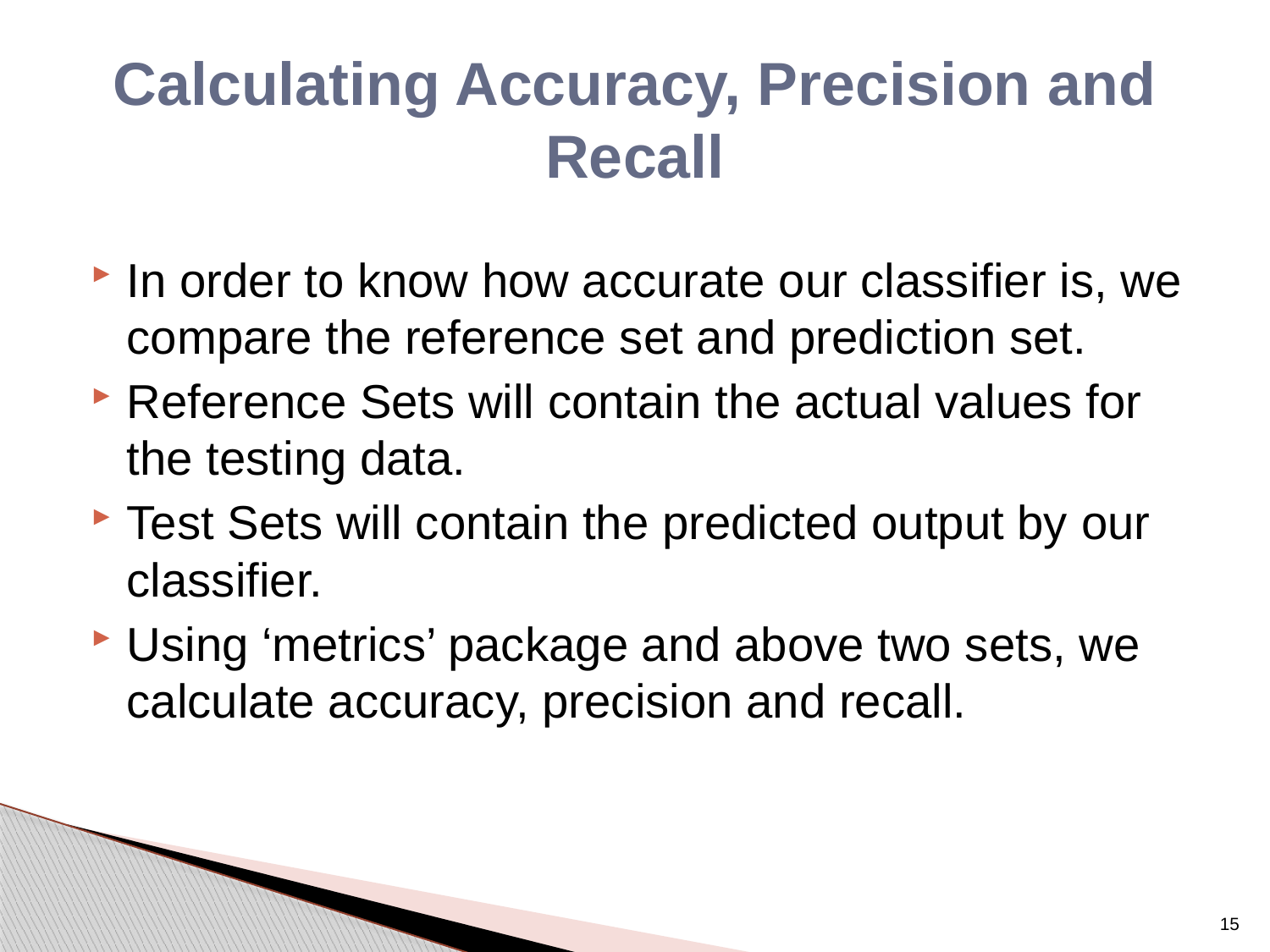

# Calculating Accuracy, Precision and Recall
In order to know how accurate our classifier is, we compare the reference set and prediction set.
Reference Sets will contain the actual values for the testing data.
Test Sets will contain the predicted output by our classifier.
Using ‘metrics’ package and above two sets, we calculate accuracy, precision and recall.

15